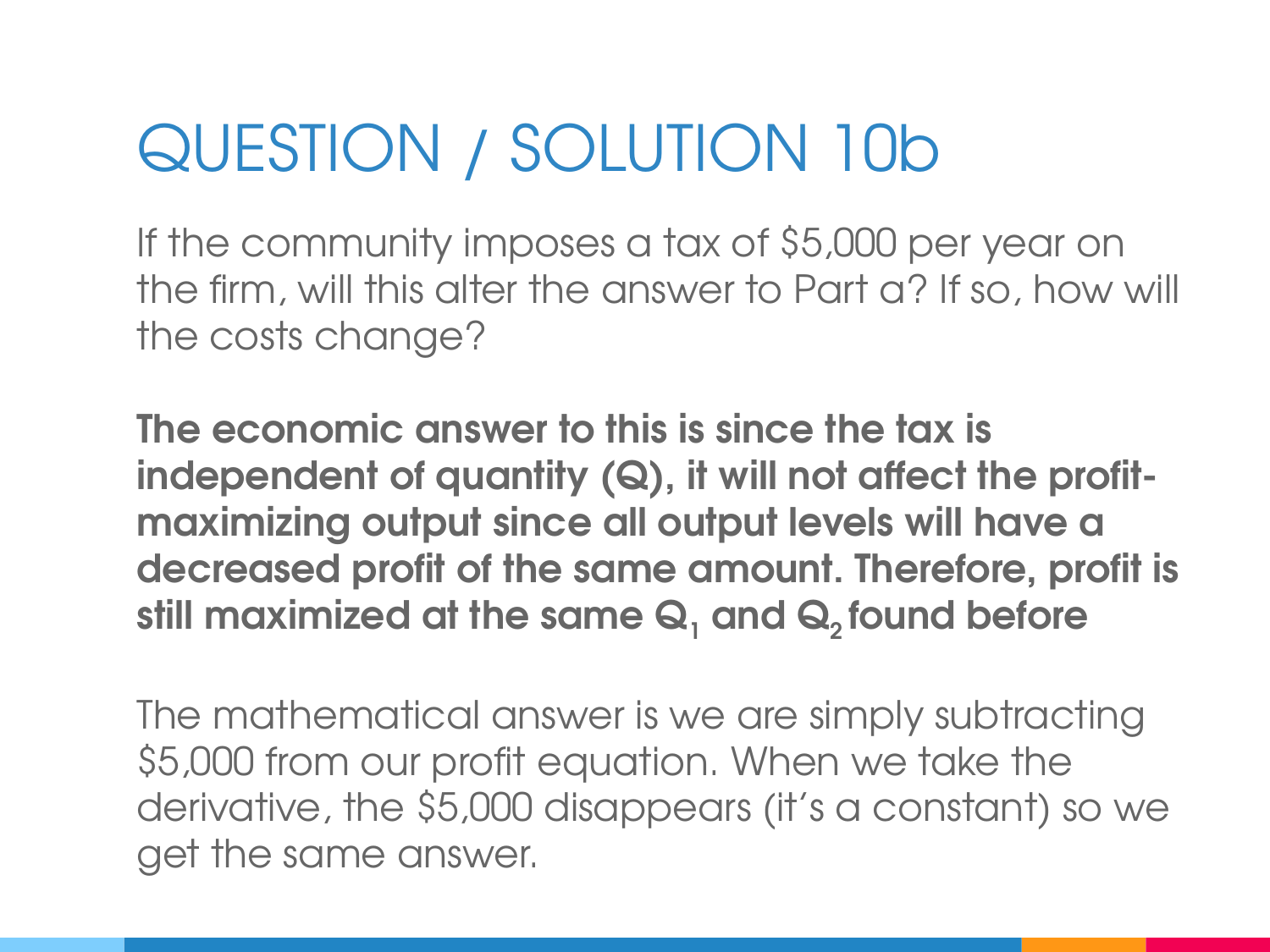

# QUESTION / SOLUTION 10b
If the community imposes a tax of $5,000 per year on the firm, will this alter the answer to Part a? If so, how will the costs change?

The economic answer to this is since the tax is independent of quantity (Q), it will not affect the profit-maximizing output since all output levels will have a decreased profit of the same amount. Therefore, profit is still maximized at the same Q1 and Q2 found before

The mathematical answer is we are simply subtracting $5,000 from our profit equation. When we take the derivative, the $5,000 disappears (it’s a constant) so we get the same answer.